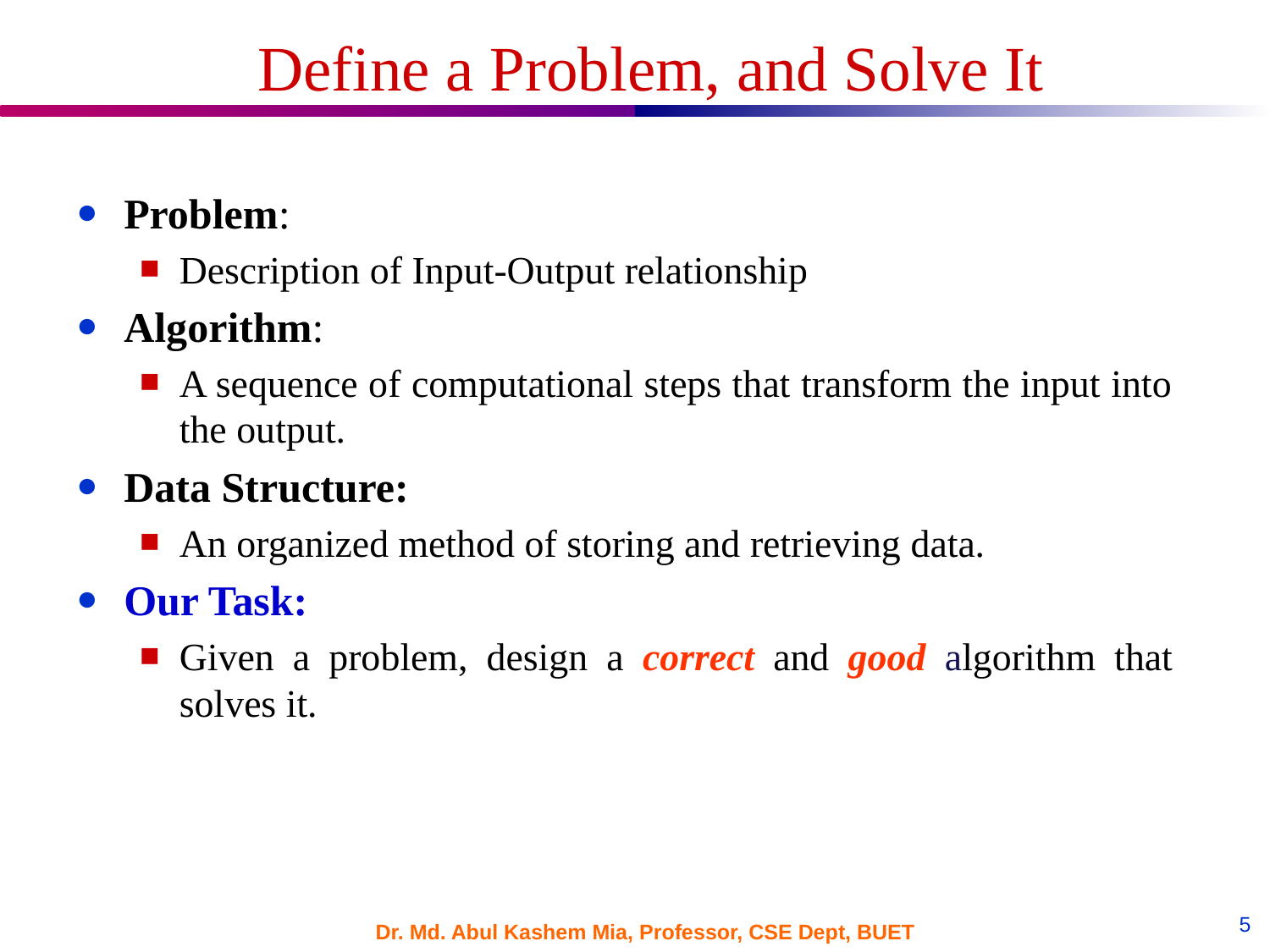

Define a Problem, and Solve It
Problem:
Description of Input-Output relationship
Algorithm:
A sequence of computational steps that transform the input into the output.
Data Structure:
An organized method of storing and retrieving data.
Our Task:
Given a problem, design a correct and good algorithm that solves it.

Dr. Md. Abul Kashem Mia, Professor, CSE Dept, BUET